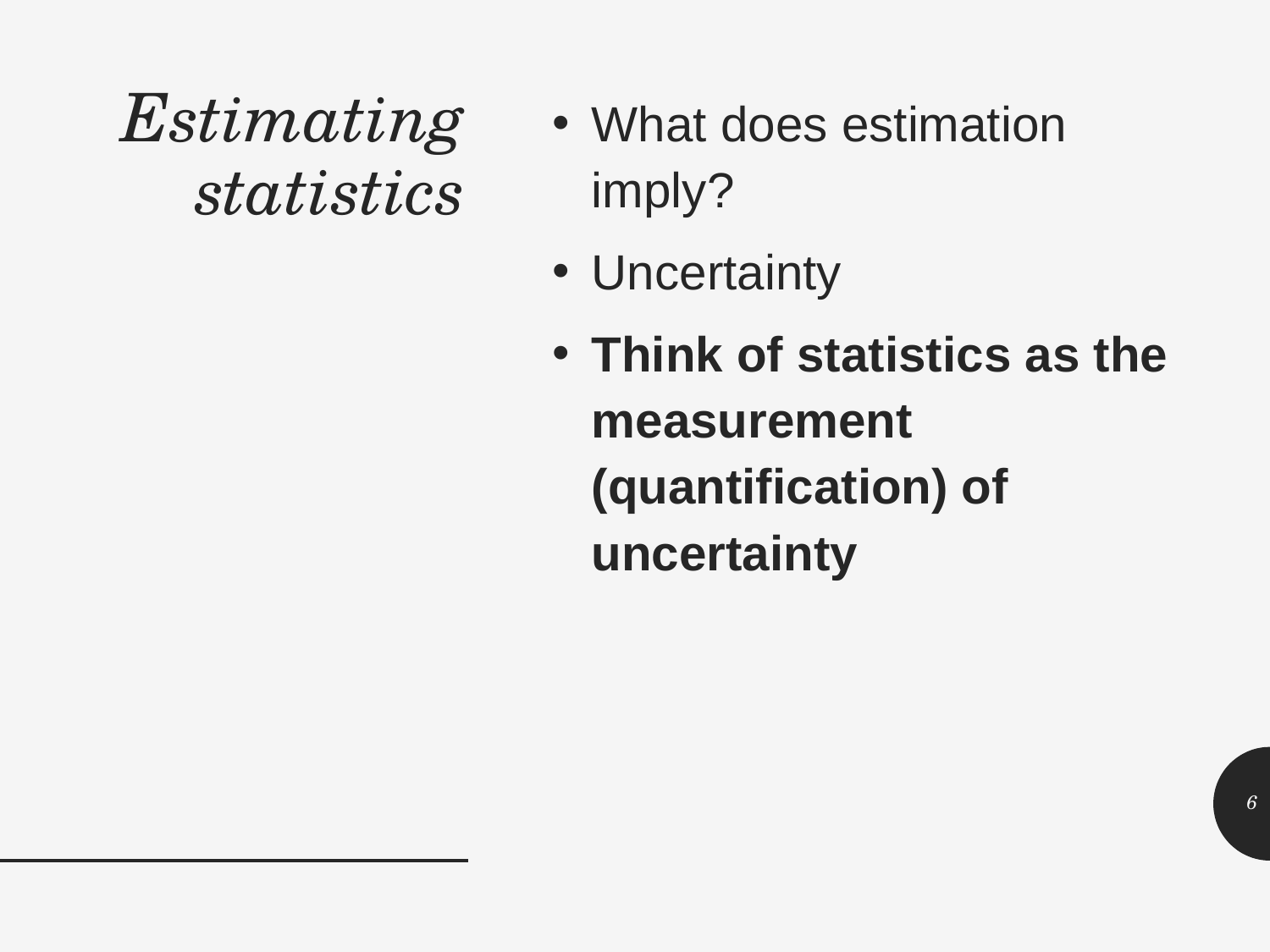

# Estimating statistics
What does estimation imply?
Uncertainty
Think of statistics as the measurement (quantification) of uncertainty
6